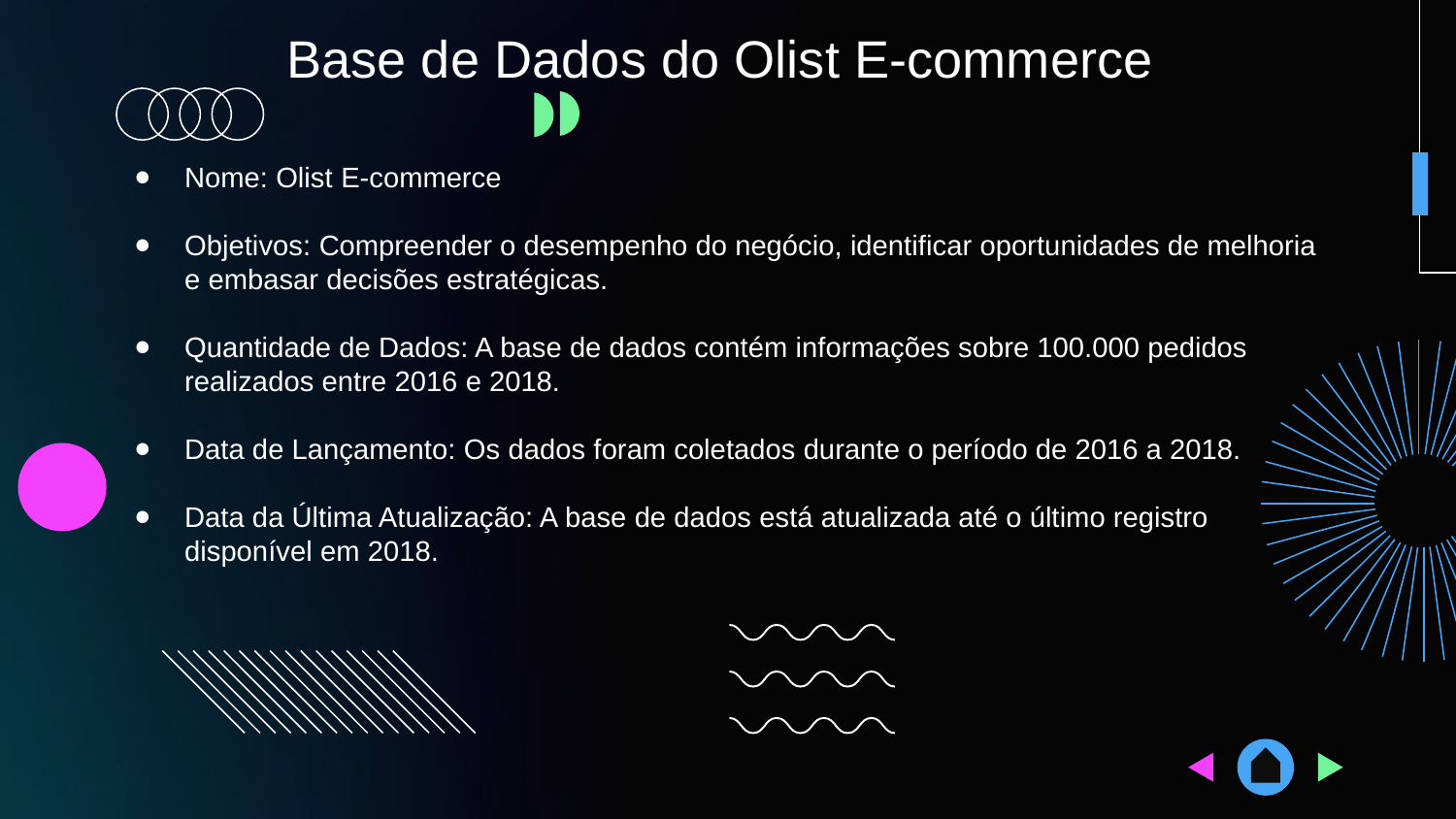

Base de Dados do Olist E-commerce
# Nome: Olist E-commerce

Objetivos: Compreender o desempenho do negócio, identificar oportunidades de melhoria e embasar decisões estratégicas.

Quantidade de Dados: A base de dados contém informações sobre 100.000 pedidos realizados entre 2016 e 2018.

Data de Lançamento: Os dados foram coletados durante o período de 2016 a 2018.

Data da Última Atualização: A base de dados está atualizada até o último registro disponível em 2018.